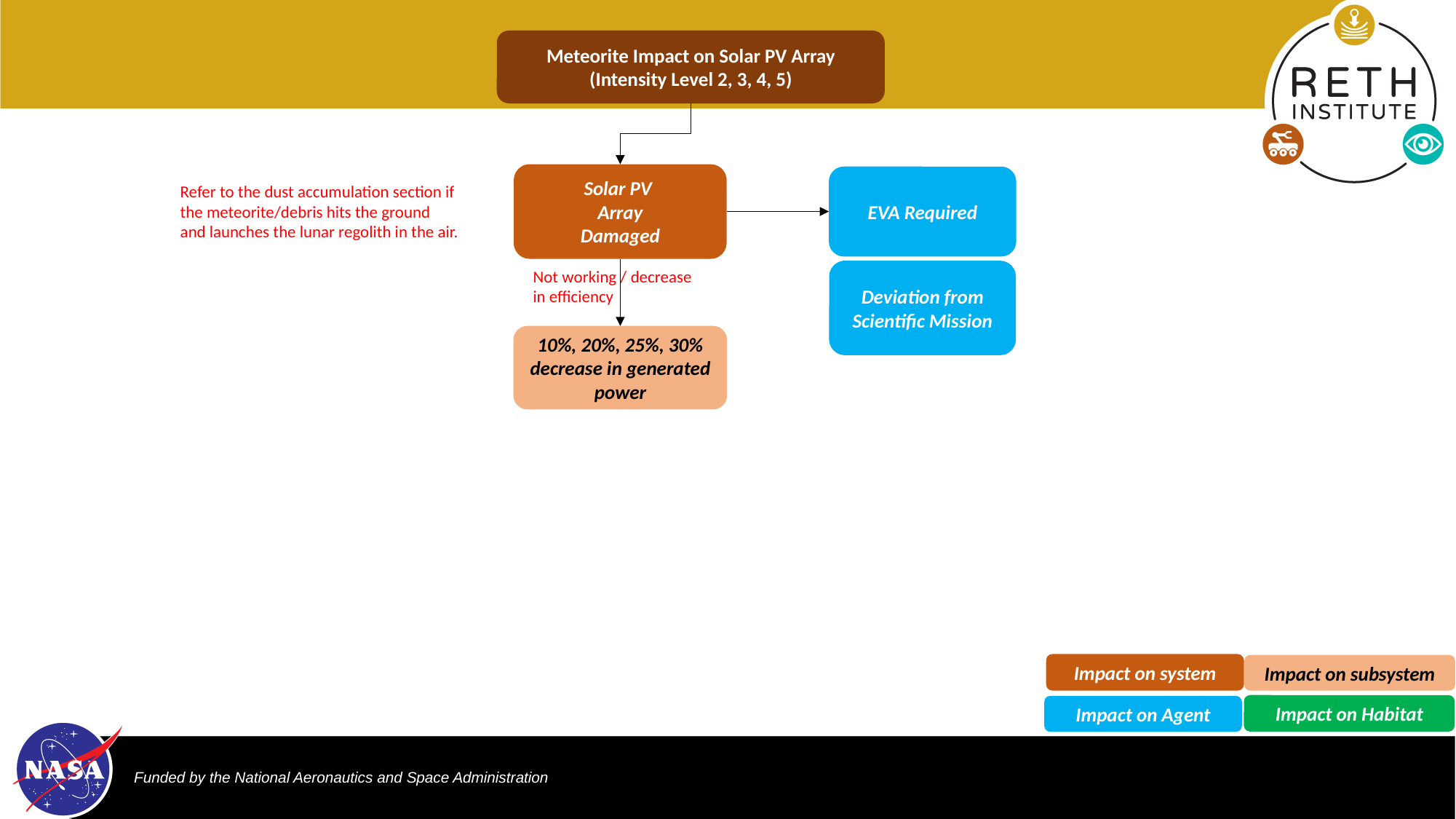

Meteorite Impact on Solar PV Array (Intensity Level 2, 3, 4, 5)
Solar PV
Array
Damaged
EVA Required
Refer to the dust accumulation section if the meteorite/debris hits the ground and launches the lunar regolith in the air.
Not working / decrease in efficiency
Deviation from Scientific Mission
10%, 20%, 25%, 30% decrease in generated power
Impact on system
Impact on subsystem
Impact on Habitat
Impact on Agent